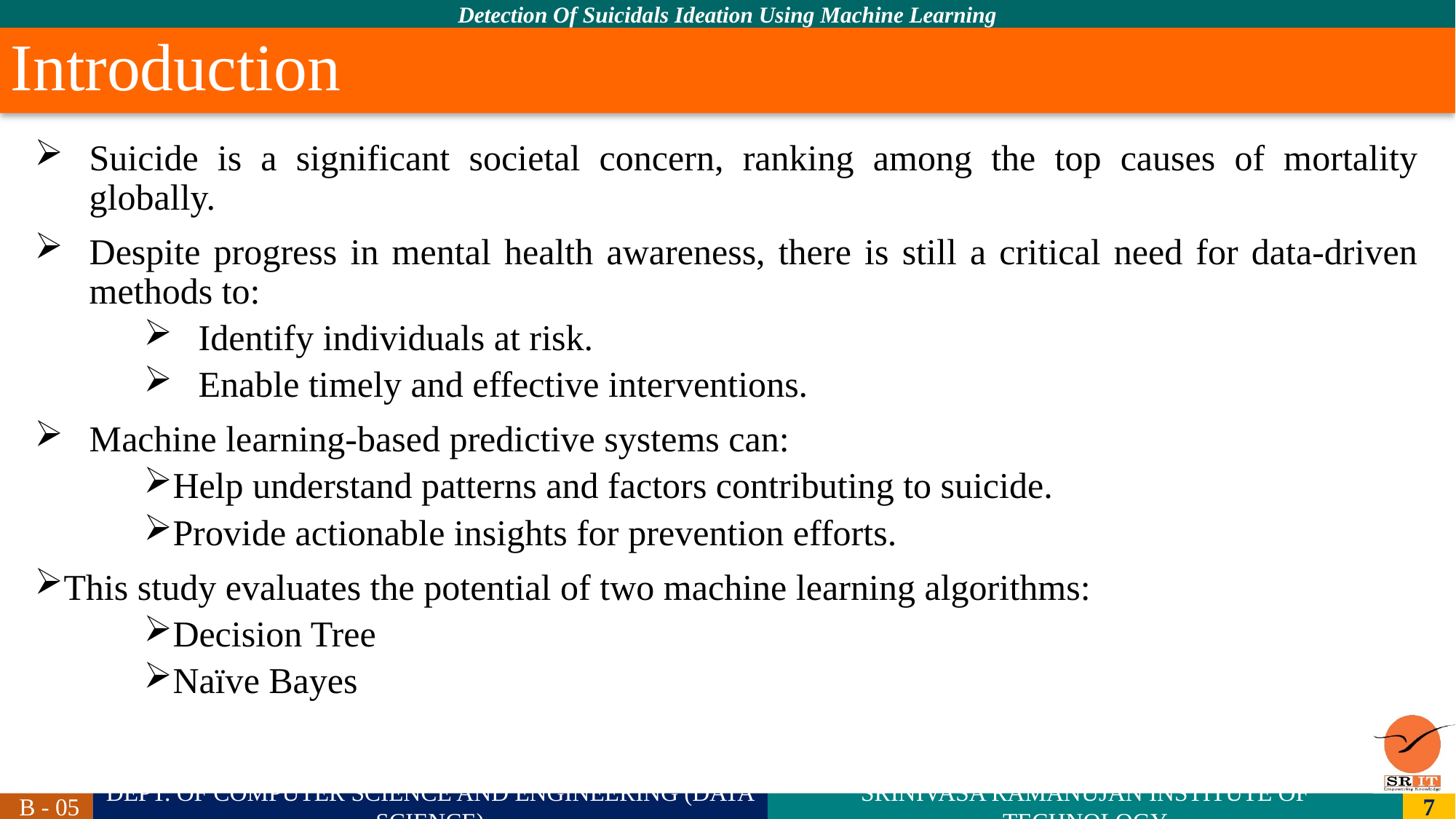

# Introduction
Suicide is a significant societal concern, ranking among the top causes of mortality globally.
Despite progress in mental health awareness, there is still a critical need for data-driven methods to:
Identify individuals at risk.
Enable timely and effective interventions.
Machine learning-based predictive systems can:
Help understand patterns and factors contributing to suicide.
Provide actionable insights for prevention efforts.
This study evaluates the potential of two machine learning algorithms:
Decision Tree
Naïve Bayes